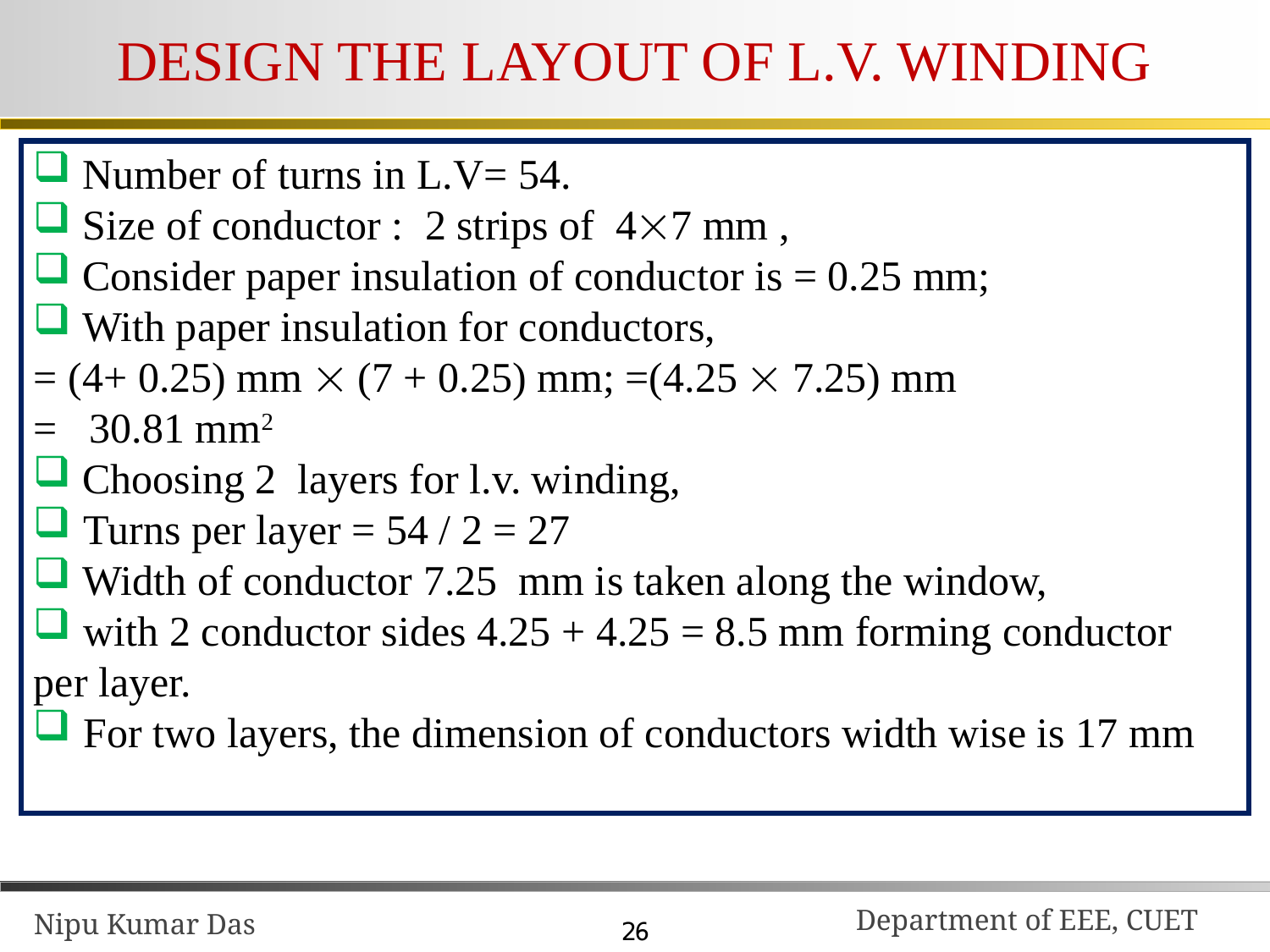

# DESIGN THE LAYOUT OF L.V. WINDING
 Number of turns in L.V= 54.
 Size of conductor :  2 strips of  4×7 mm ,
 Consider paper insulation of conductor is = 0.25 mm;
 With paper insulation for conductors,
= (4+ 0.25) mm × (7 + 0.25) mm; =(4.25 × 7.25) mm
=   30.81 mm2
 Choosing 2  layers for l.v. winding,
 Turns per layer = 54 / 2 = 27
 Width of conductor 7.25  mm is taken along the window,
 with 2 conductor sides 4.25 + 4.25 = 8.5 mm forming conductor per layer.
 For two layers, the dimension of conductors width wise is 17 mm